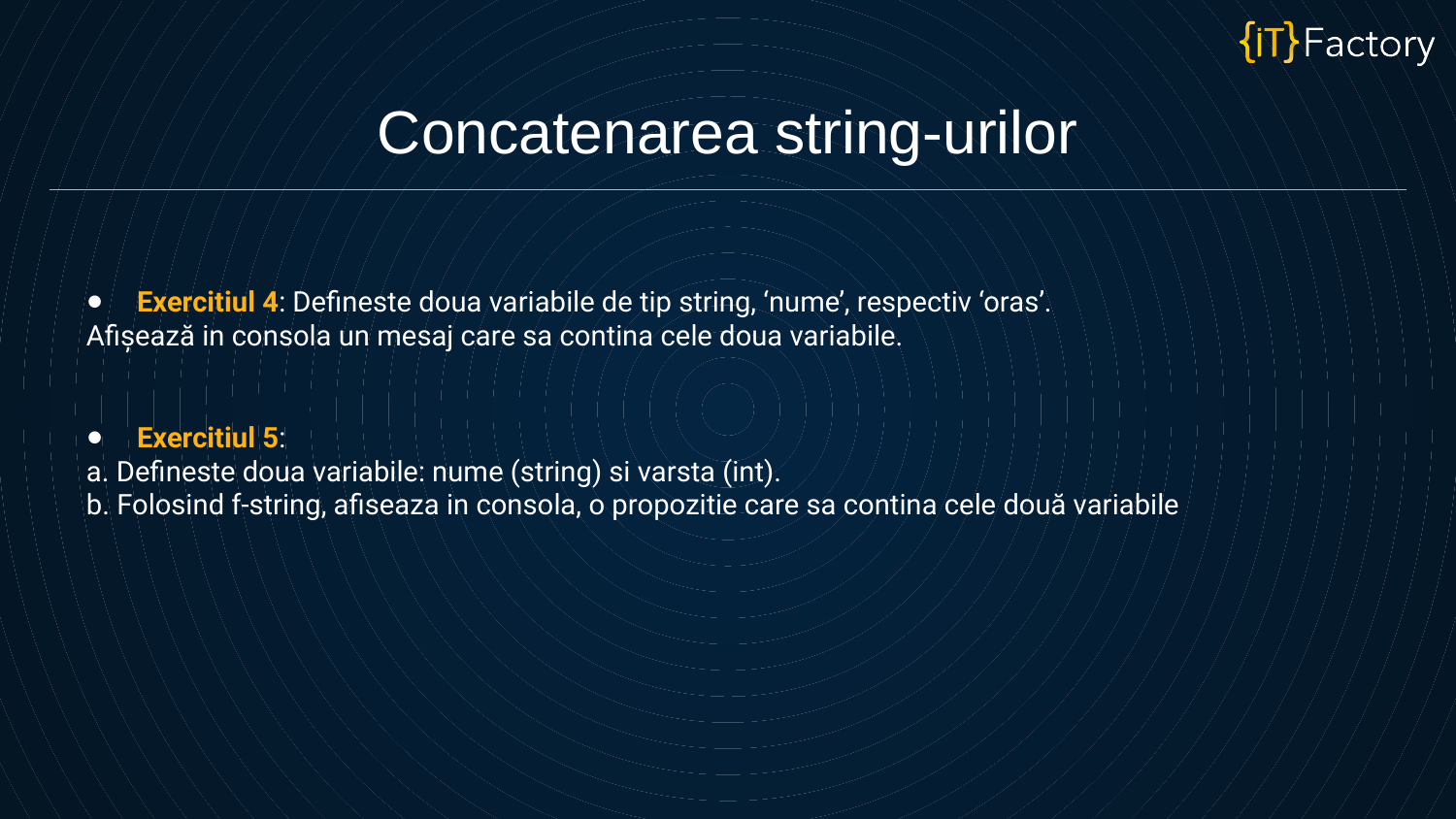

Concatenarea string-urilor
Exercitiul 4: Defineste doua variabile de tip string, ‘nume’, respectiv ‘oras’.
Afișează in consola un mesaj care sa contina cele doua variabile.

Exercitiul 5:
a. Defineste doua variabile: nume (string) si varsta (int).
b. Folosind f-string, afiseaza in consola, o propozitie care sa contina cele două variabile